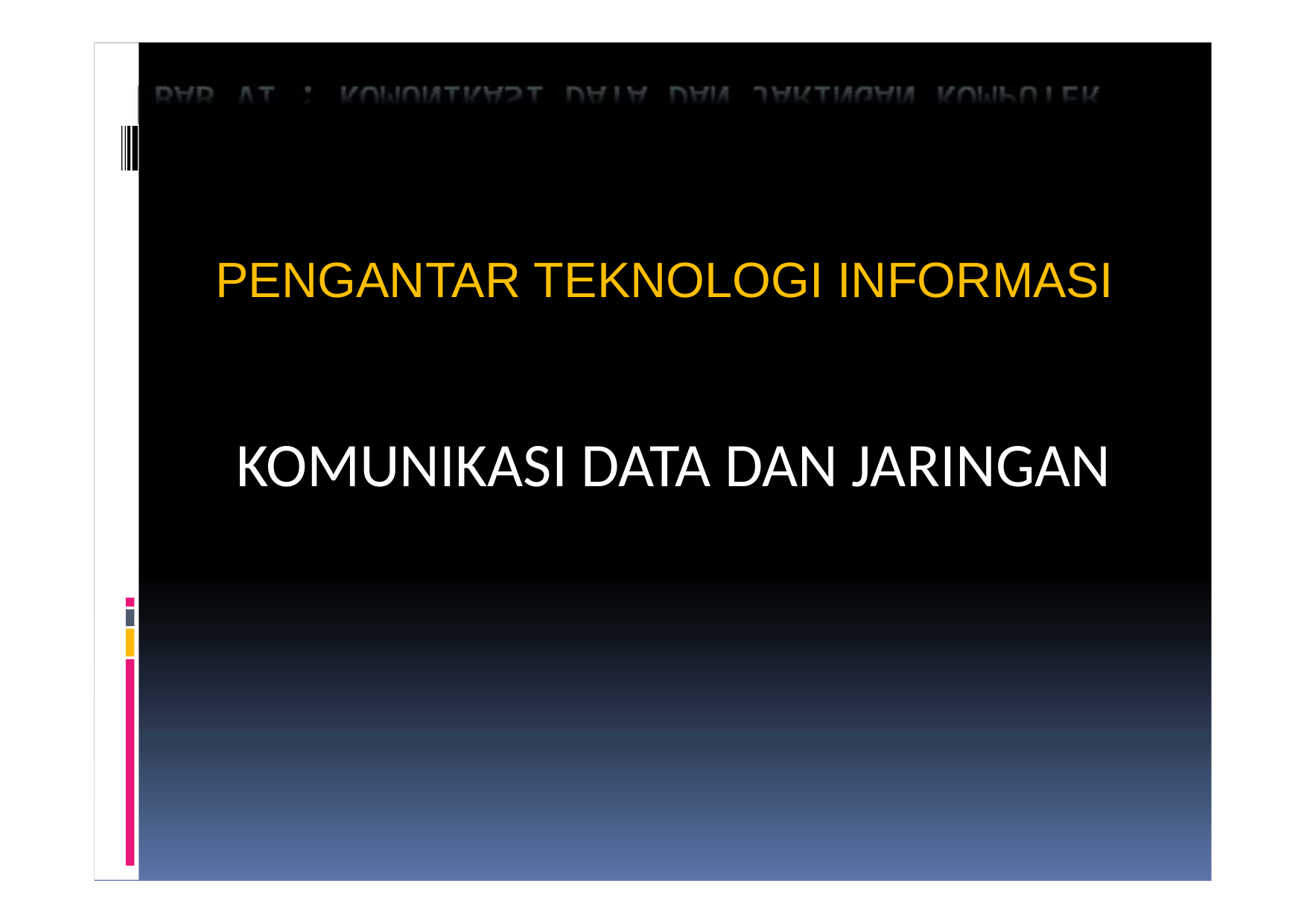

# PENGANTAR TEKNOLOGI INFORMASI
KOMUNIKASI DATA DAN JARINGAN